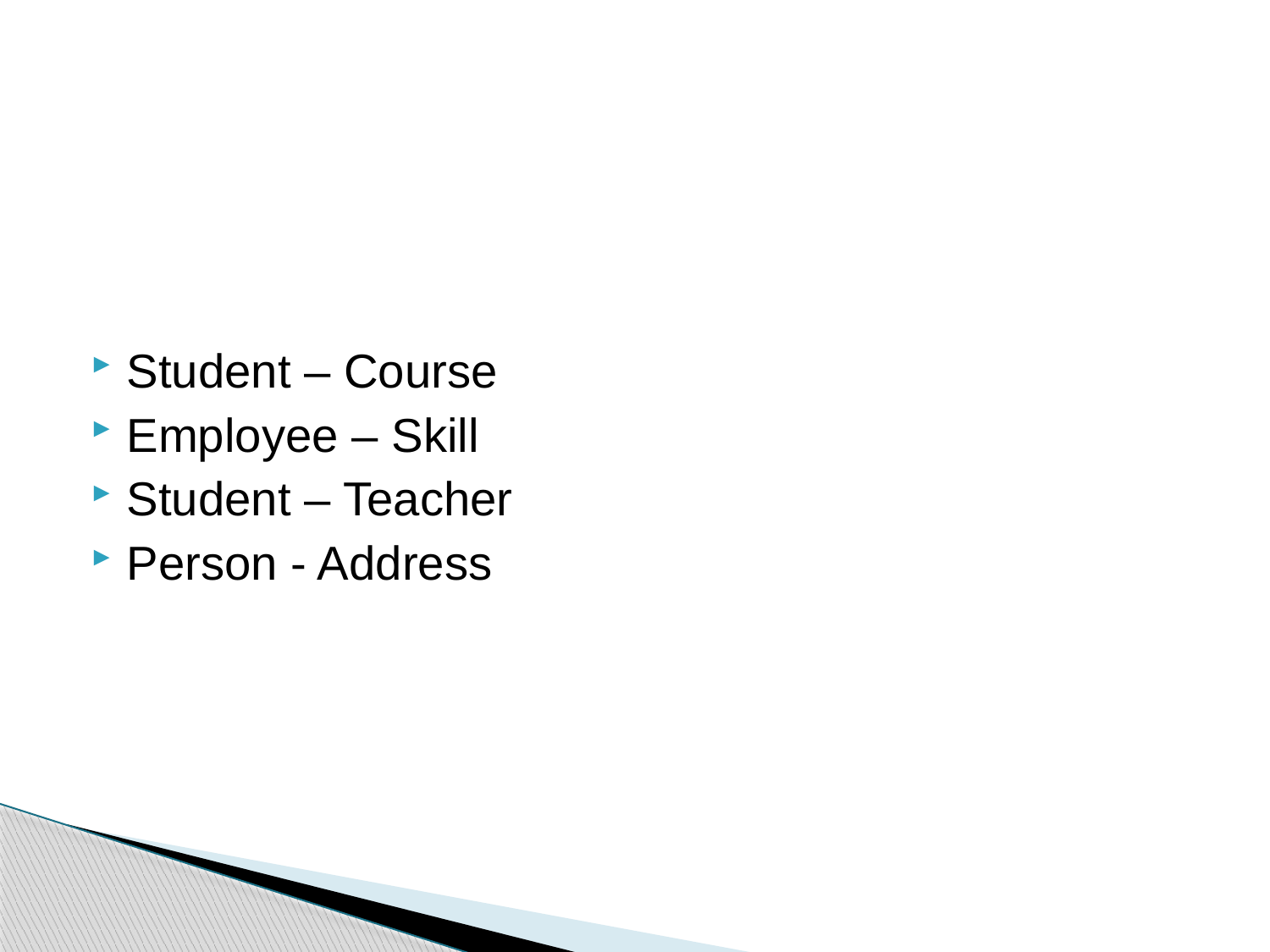

Student – Course
Employee – Skill
Student – Teacher
Person - Address